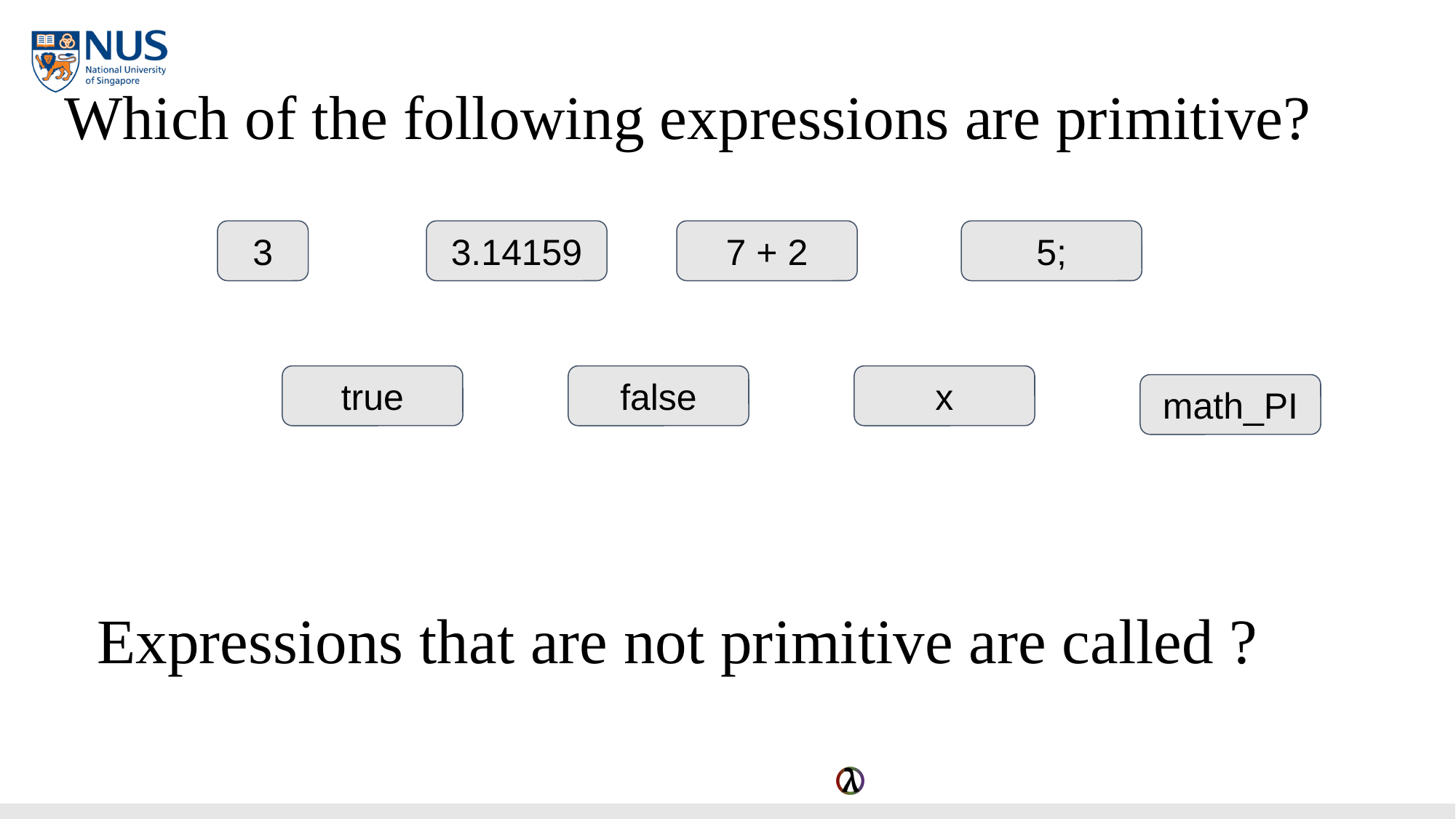

# Which of the following expressions are primitive?
3
3.14159
7 + 2
5;
true
false
x
math_PI
Expressions that are not primitive are called ?